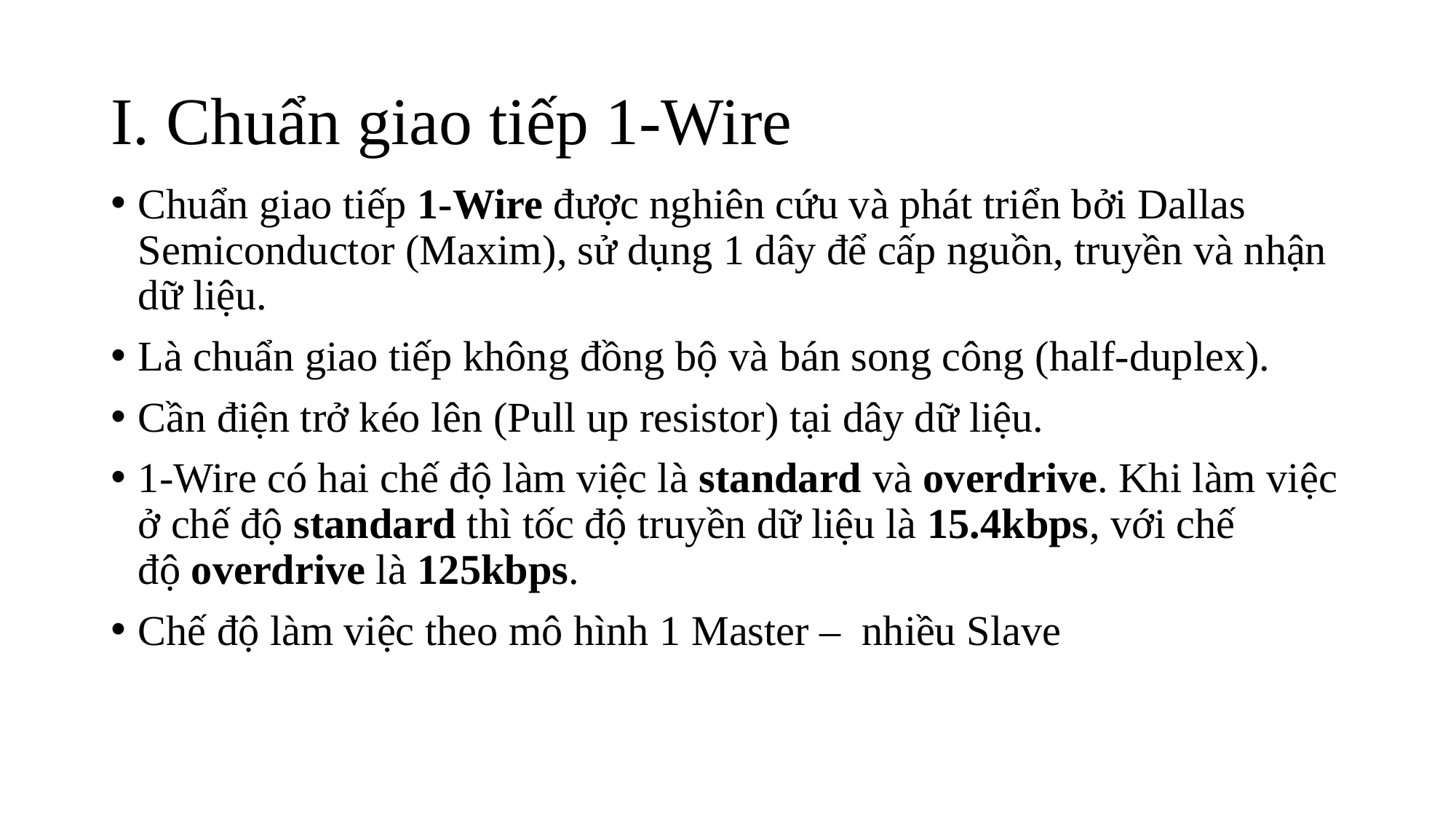

# I. Chuẩn giao tiếp 1-Wire
Chuẩn giao tiếp 1-Wire được nghiên cứu và phát triển bởi Dallas Semiconductor (Maxim), sử dụng 1 dây để cấp nguồn, truyền và nhận dữ liệu.
Là chuẩn giao tiếp không đồng bộ và bán song công (half-duplex).
Cần điện trở kéo lên (Pull up resistor) tại dây dữ liệu.
1-Wire có hai chế độ làm việc là standard và overdrive. Khi làm việc ở chế độ standard thì tốc độ truyền dữ liệu là 15.4kbps, với chế độ overdrive là 125kbps.
Chế độ làm việc theo mô hình 1 Master –  nhiều Slave